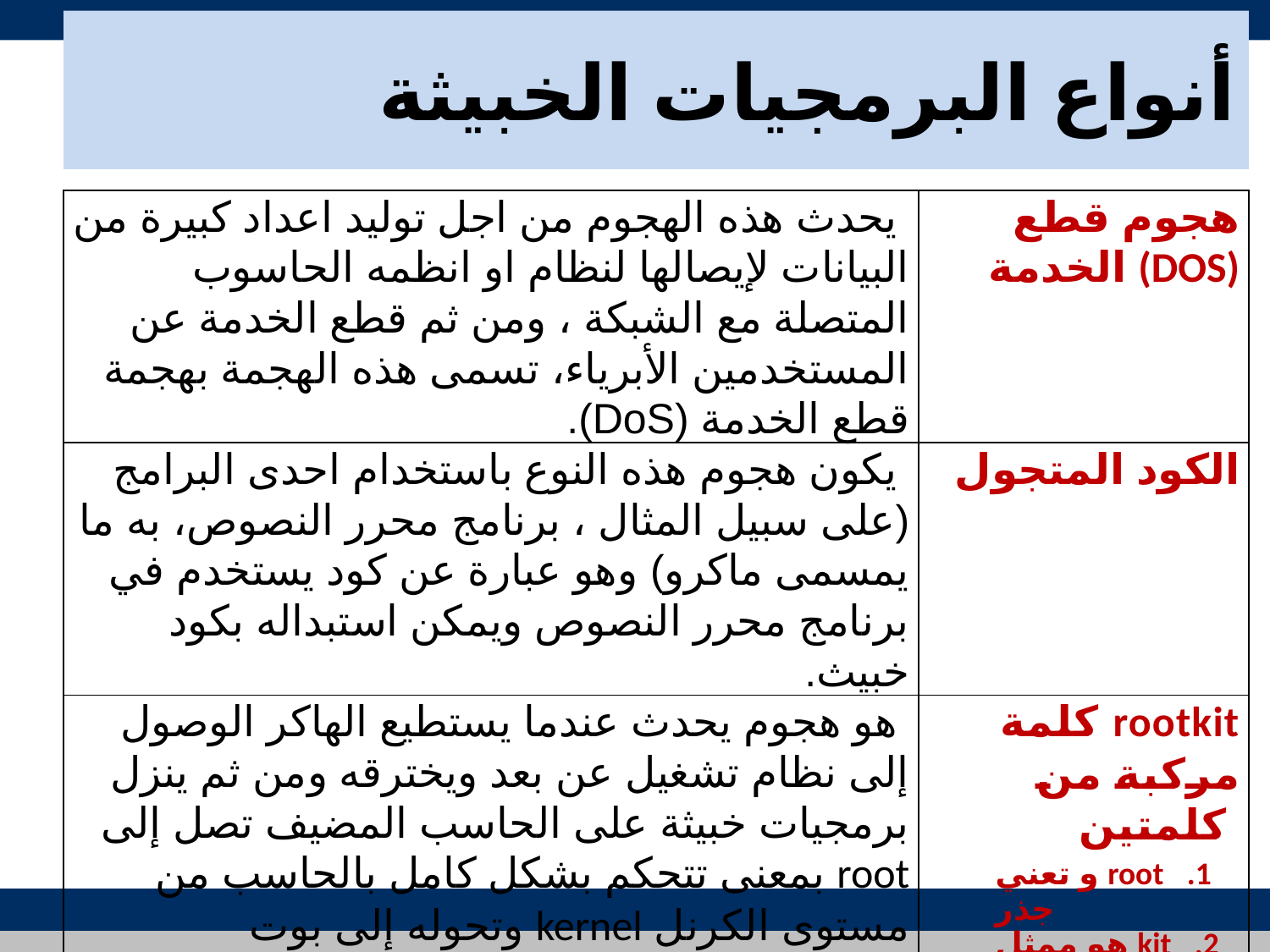

# أنواع البرمجيات الخبيثة
| يحدث هذه الهجوم من اجل توليد اعداد كبيرة من البيانات لإيصالها لنظام او انظمه الحاسوب المتصلة مع الشبكة ، ومن ثم قطع الخدمة عن المستخدمين الأبرياء، تسمى هذه الهجمة بهجمة قطع الخدمة (DoS). | هجوم قطع الخدمة (DOS) |
| --- | --- |
| يكون هجوم هذه النوع باستخدام احدى البرامج (على سبيل المثال ، برنامج محرر النصوص، به ما يمسمى ماكرو) وهو عبارة عن كود يستخدم في برنامج محرر النصوص ويمكن استبداله بكود خبيث. | الكود المتجول |
| هو هجوم يحدث عندما يستطيع الهاكر الوصول إلى نظام تشغيل عن بعد ويخترقه ومن ثم ينزل برمجيات خبيثة على الحاسب المضيف تصل إلى root بمعنى تتحكم بشكل كامل بالحاسب من مستوى الكرنل kernel وتحوله إلى بوت | كلمة rootkit مركبة من كلمتين  root و تعني جذر kit هو ممثل من تجميع عدة أجزاء |